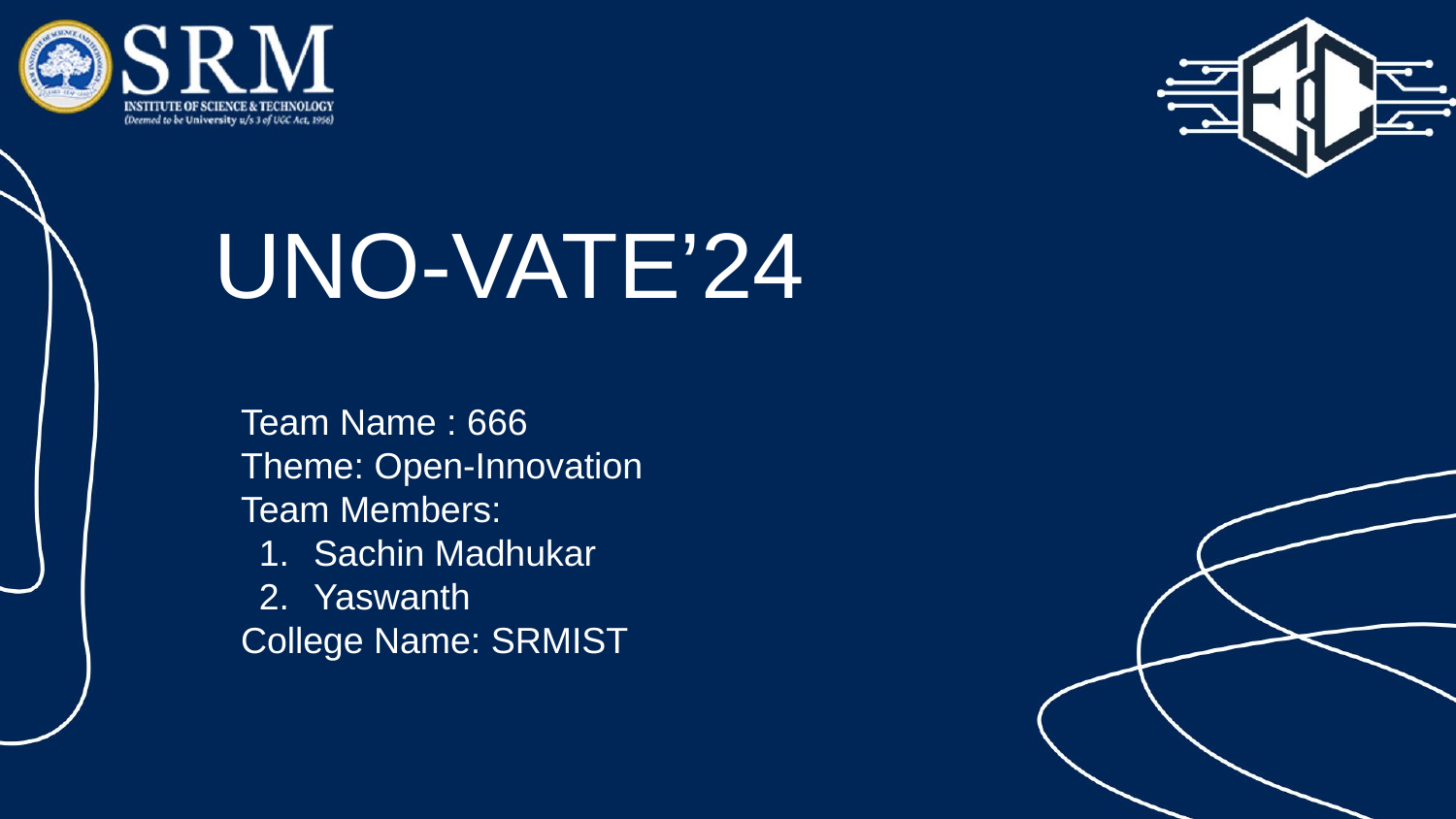

UNO-VATE’24
# Team Name : 666
Theme: Open-Innovation
Team Members:
Sachin Madhukar
Yaswanth
College Name: SRMIST